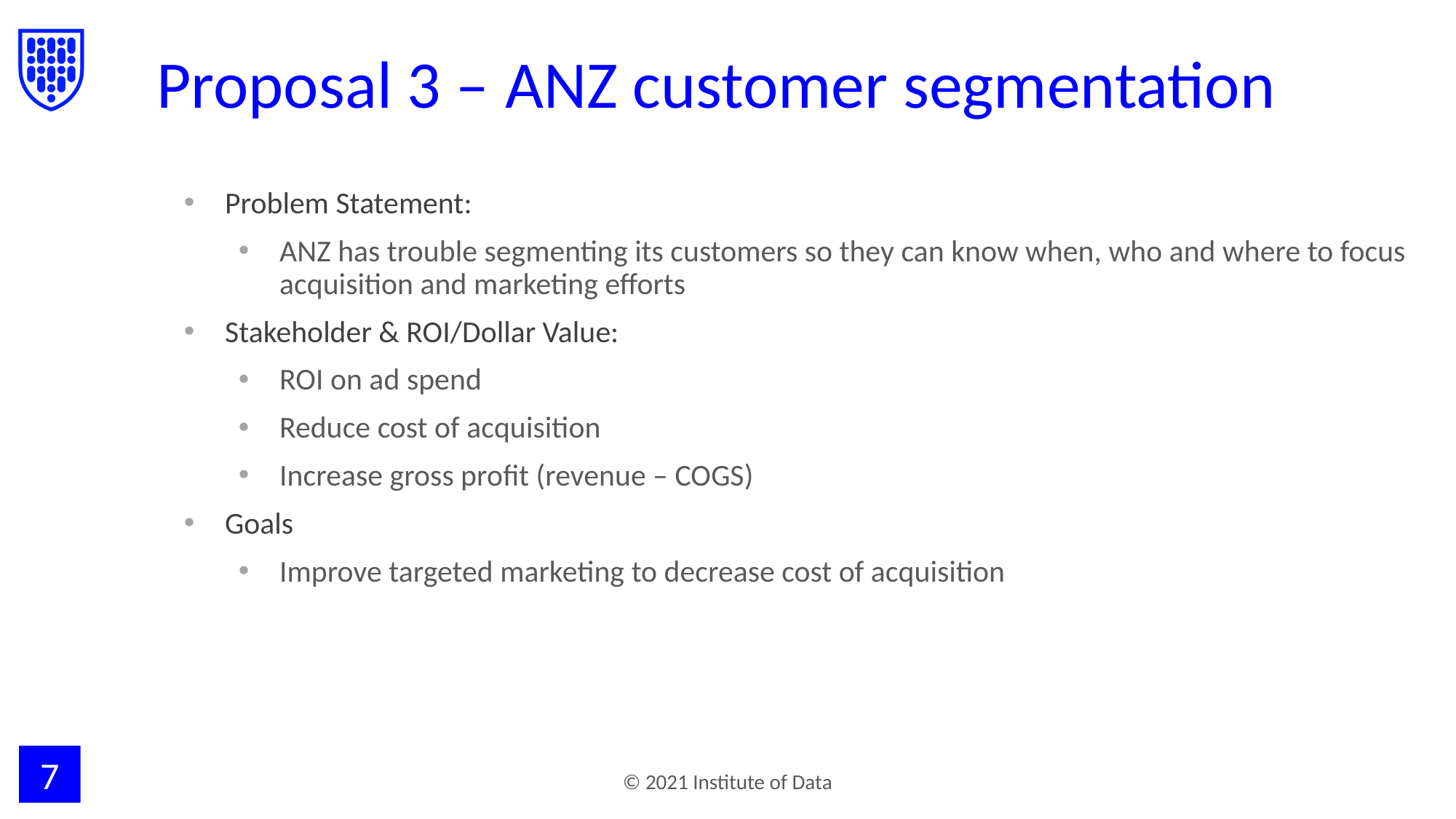

# Proposal 3 – ANZ customer segmentation
Problem Statement:
ANZ has trouble segmenting its customers so they can know when, who and where to focus acquisition and marketing efforts
Stakeholder & ROI/Dollar Value:
ROI on ad spend
Reduce cost of acquisition
Increase gross profit (revenue – COGS)
Goals
Improve targeted marketing to decrease cost of acquisition